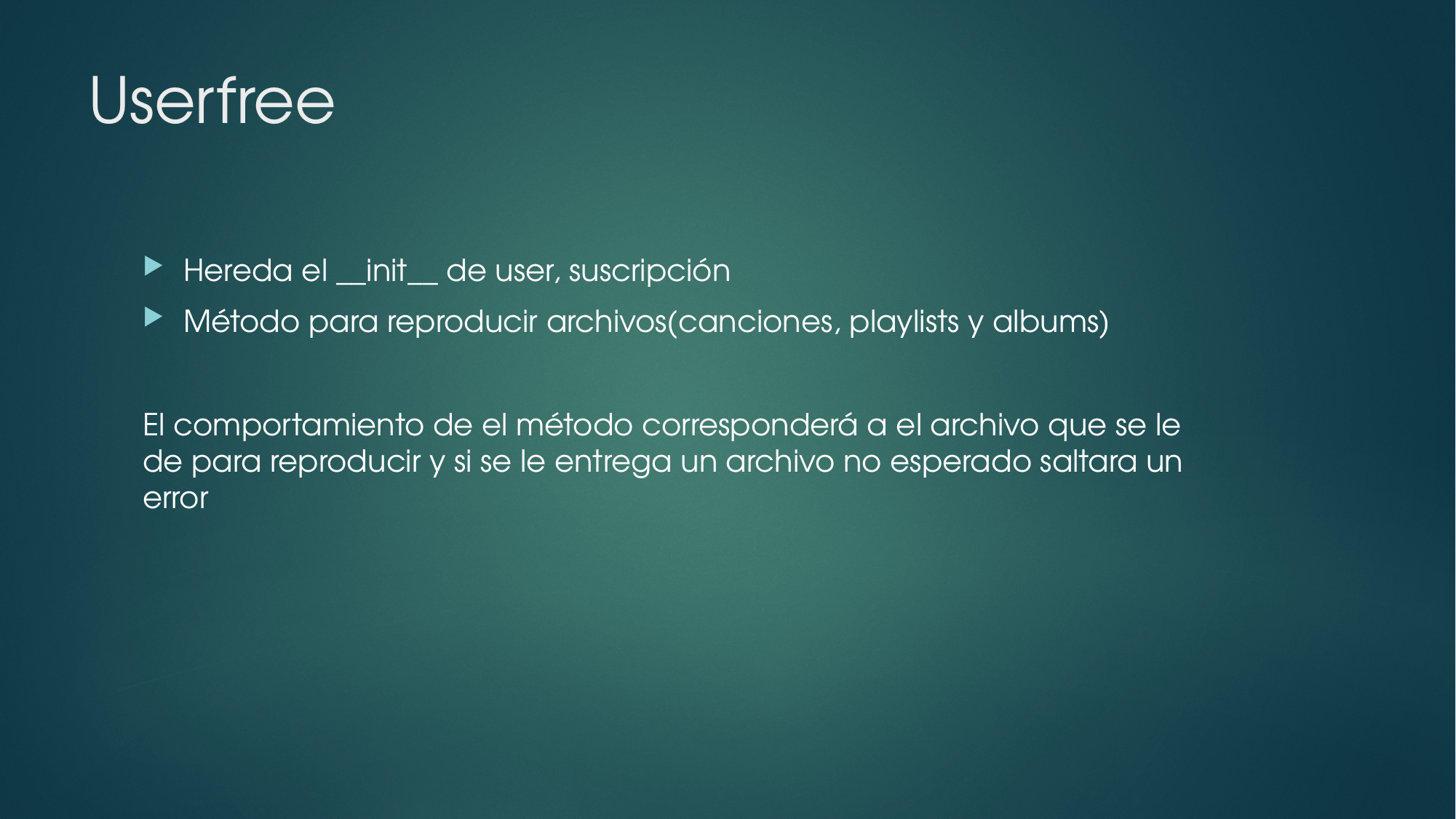

# Userfree
Hereda el __init__ de user, suscripción
Método para reproducir archivos(canciones, playlists y albums)

El comportamiento de el método corresponderá a el archivo que se le de para reproducir y si se le entrega un archivo no esperado saltara un error